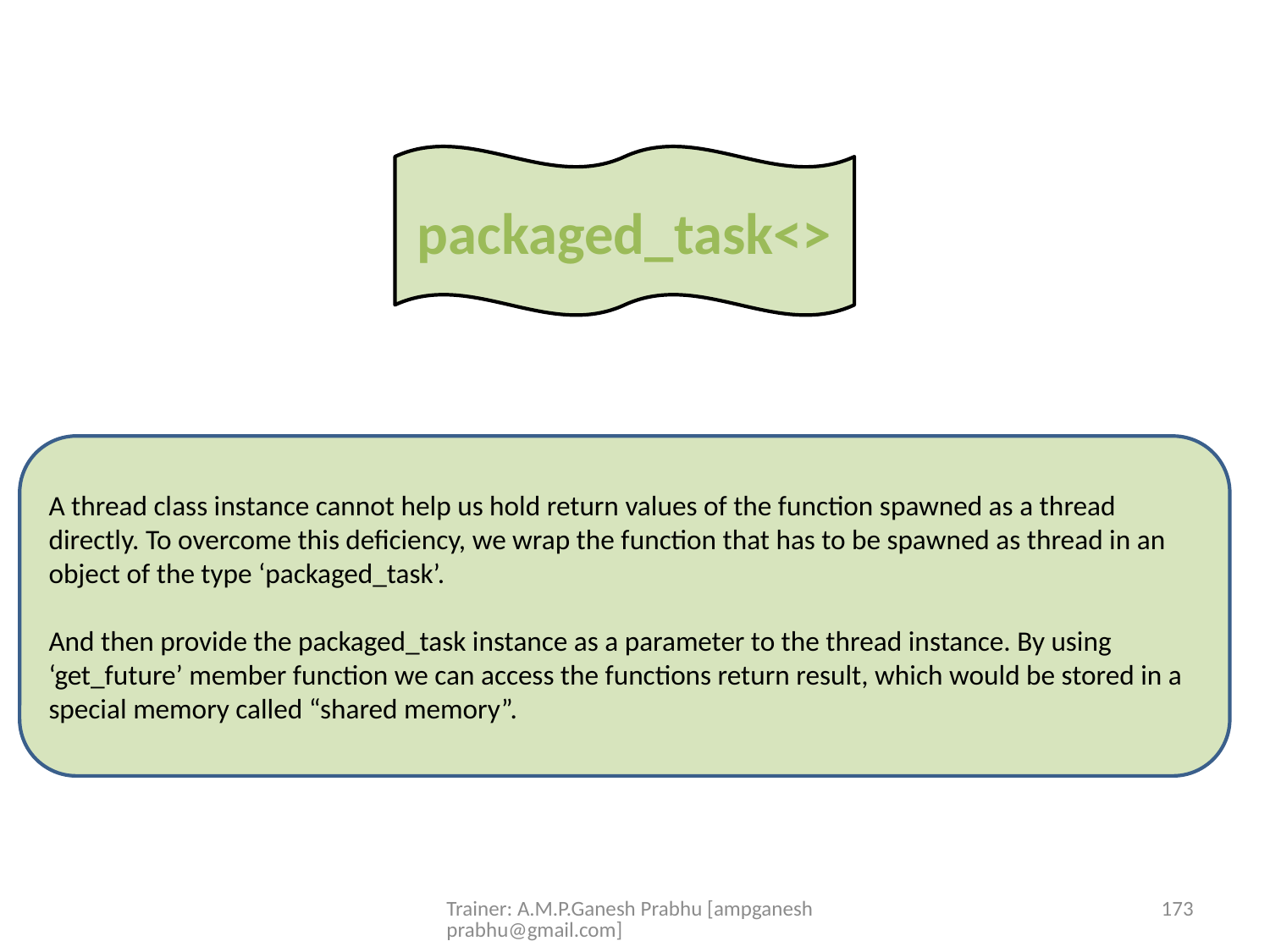

packaged_task<>
A thread class instance cannot help us hold return values of the function spawned as a thread directly. To overcome this deficiency, we wrap the function that has to be spawned as thread in an object of the type ‘packaged_task’.

And then provide the packaged_task instance as a parameter to the thread instance. By using ‘get_future’ member function we can access the functions return result, which would be stored in a special memory called “shared memory”.
Trainer: A.M.P.Ganesh Prabhu [ampganeshprabhu@gmail.com]
173